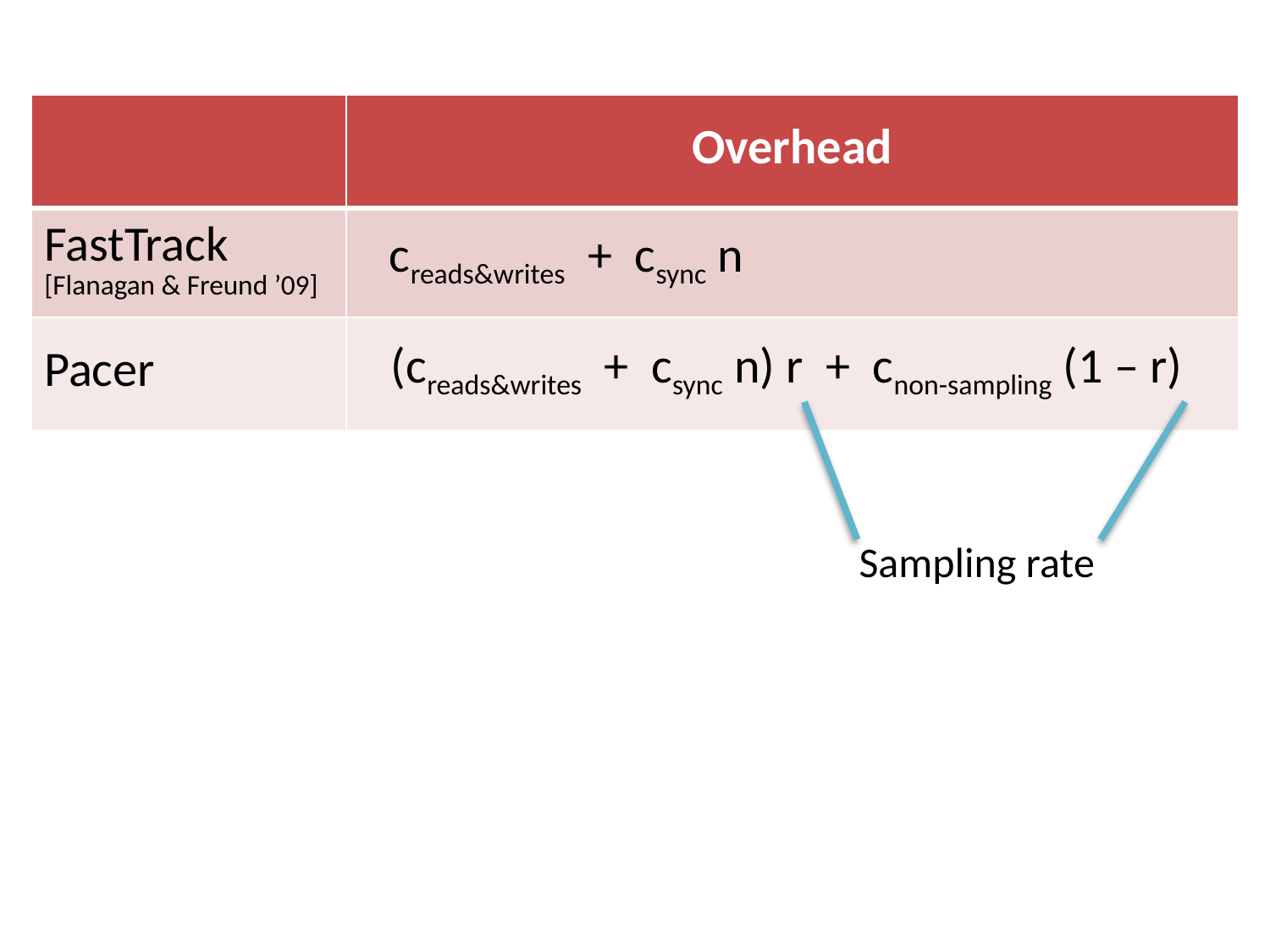

|  | Overhead |
| --- | --- |
| FastTrack [Flanagan & Freund ’09] | creads&writes + csync n |
| Pacer | (creads&writes + csync n) r + cnon-sampling (1 – r) |
Sampling rate